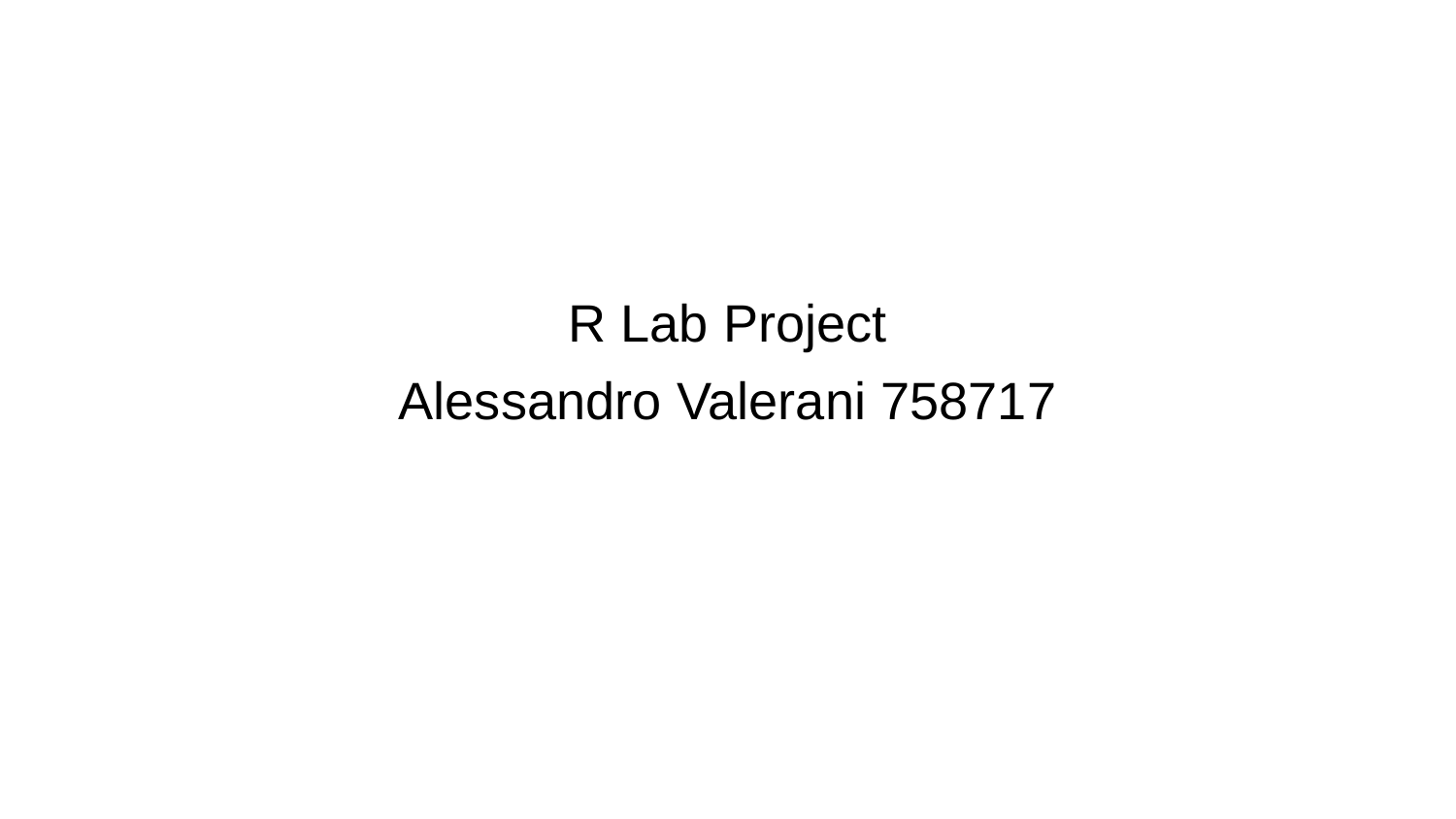

# R Lab Project
Alessandro Valerani 758717